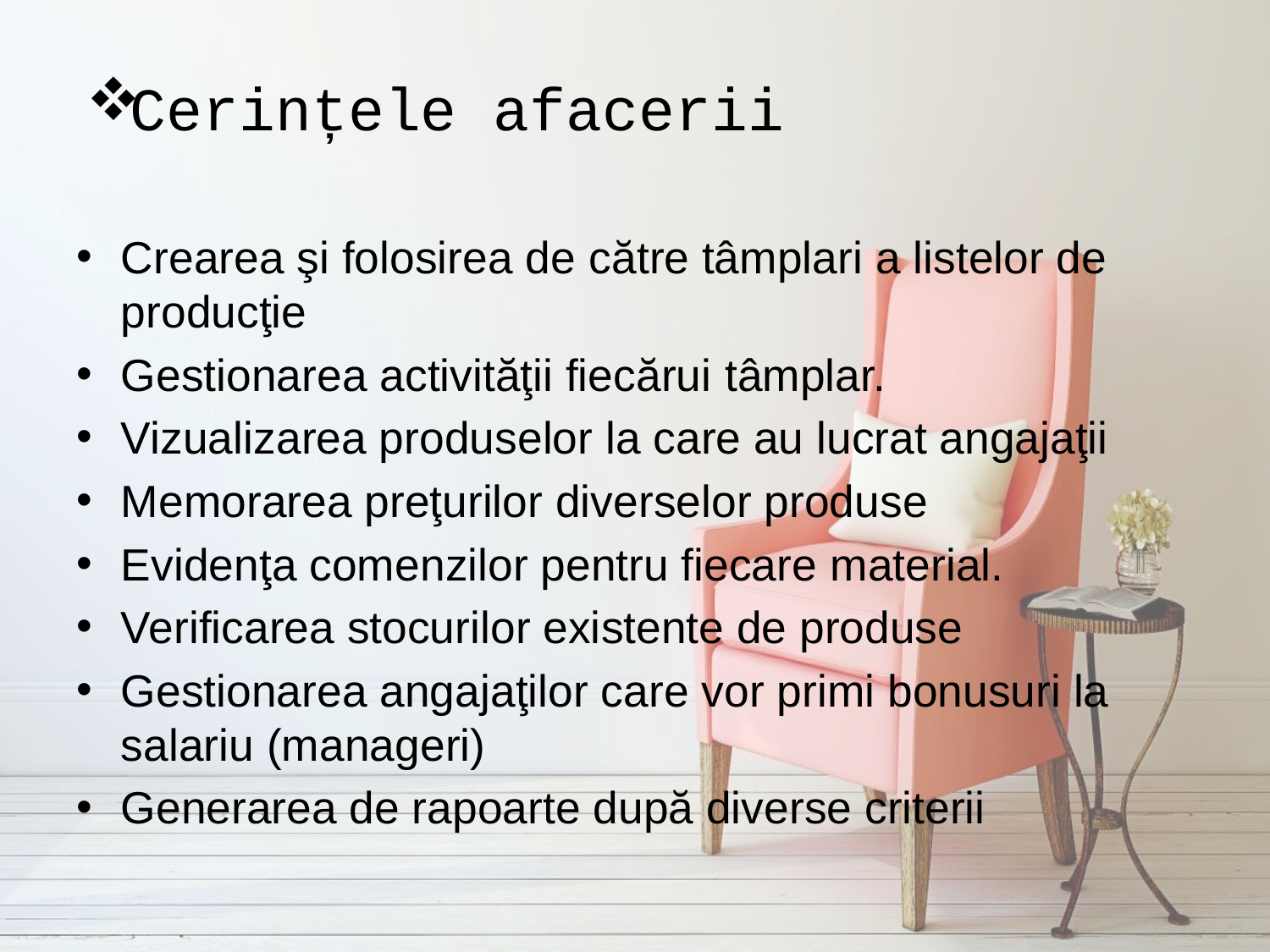

# Cerințele afacerii
Crearea şi folosirea de către tâmplari a listelor de producţie
Gestionarea activităţii fiecărui tâmplar.
Vizualizarea produselor la care au lucrat angajaţii
Memorarea preţurilor diverselor produse
Evidenţa comenzilor pentru fiecare material.
Verificarea stocurilor existente de produse
Gestionarea angajaţilor care vor primi bonusuri la salariu (manageri)
Generarea de rapoarte după diverse criterii